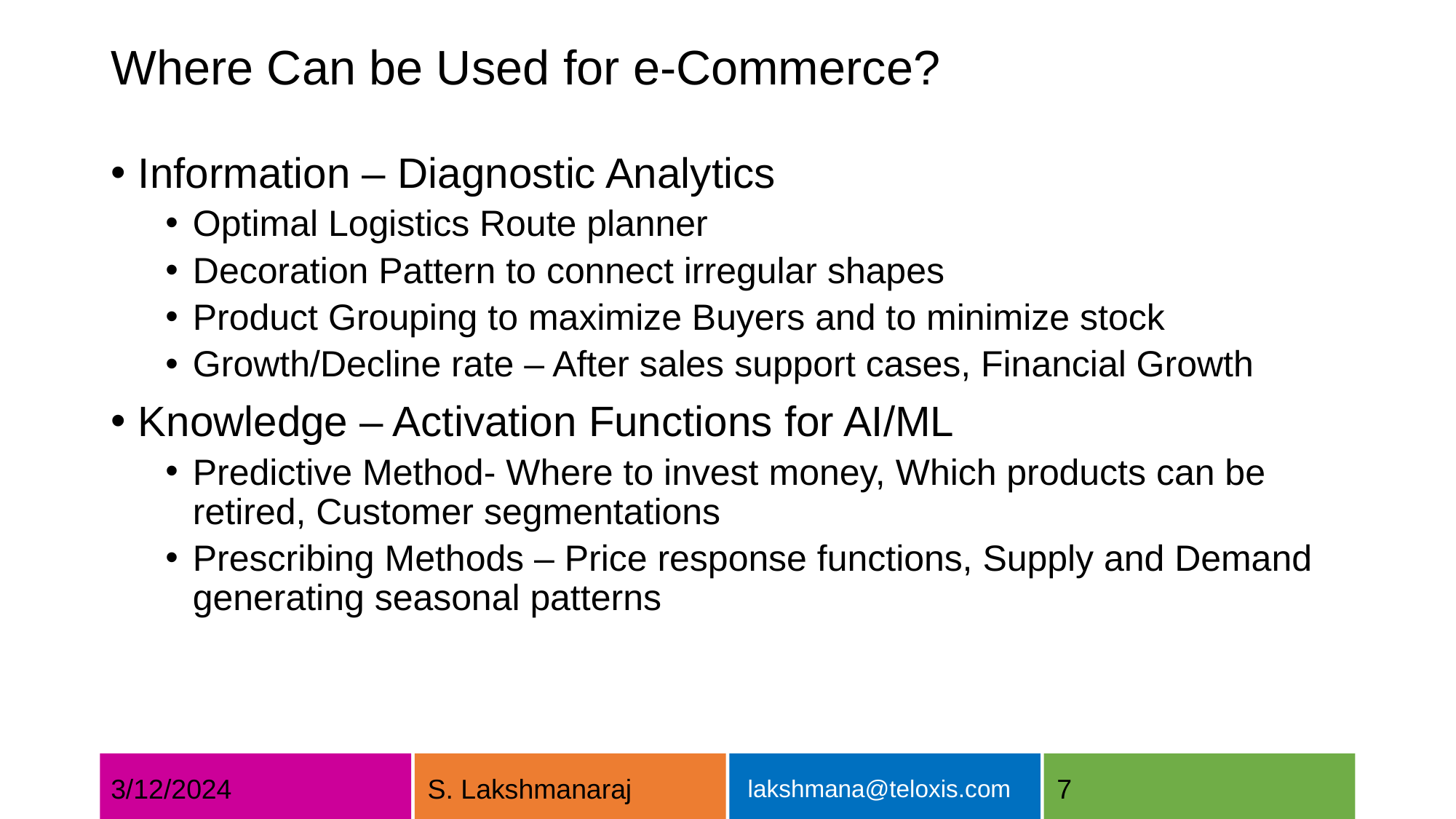

# Where Can be Used for e-Commerce?
Information – Diagnostic Analytics
Optimal Logistics Route planner
Decoration Pattern to connect irregular shapes
Product Grouping to maximize Buyers and to minimize stock
Growth/Decline rate – After sales support cases, Financial Growth
Knowledge – Activation Functions for AI/ML
Predictive Method- Where to invest money, Which products can be retired, Customer segmentations
Prescribing Methods – Price response functions, Supply and Demand generating seasonal patterns

7
3/12/2024
S. Lakshmanaraj